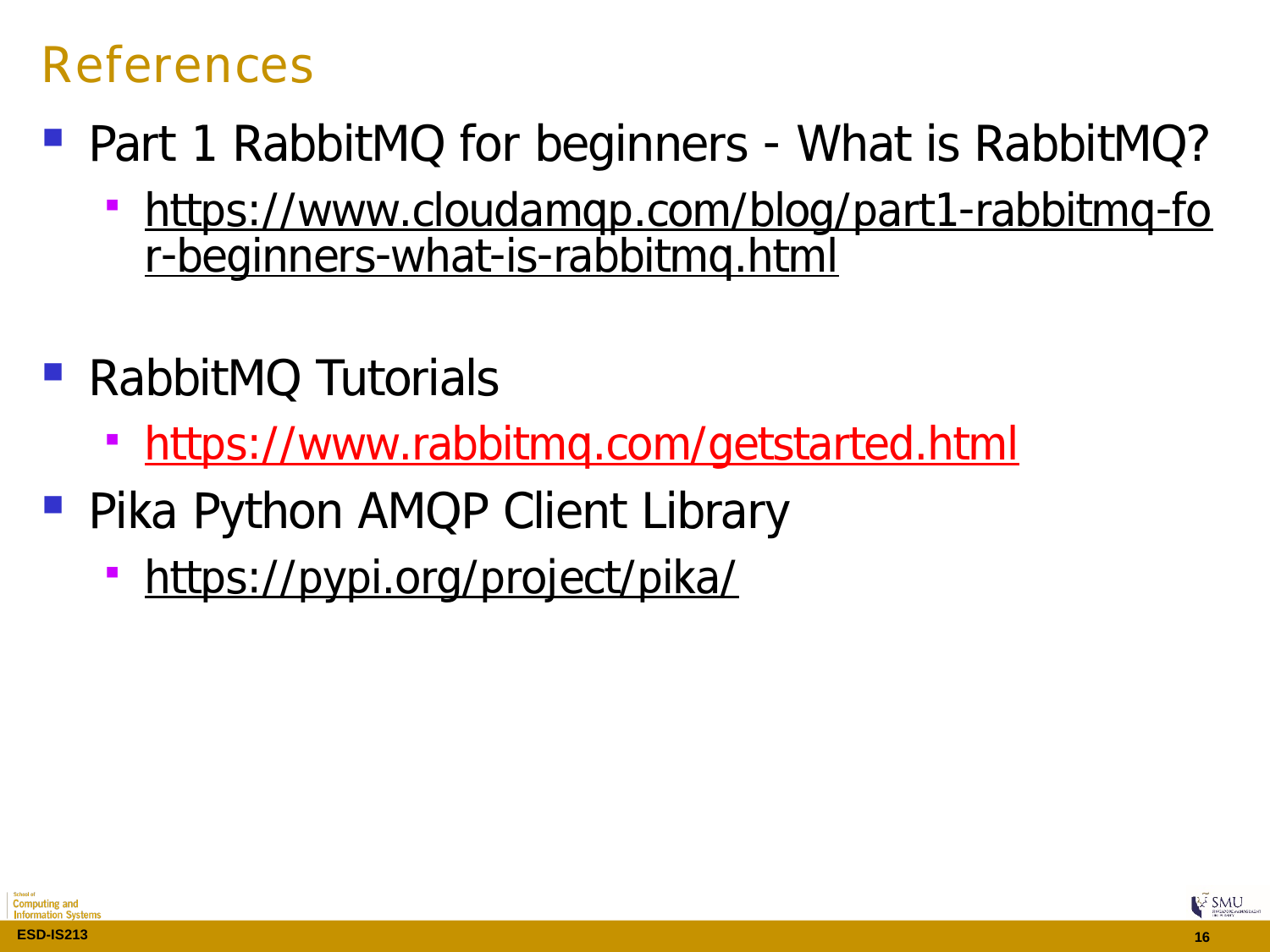

# References
Part 1 RabbitMQ for beginners - What is RabbitMQ?
https://www.cloudamqp.com/blog/part1-rabbitmq-for-beginners-what-is-rabbitmq.html
RabbitMQ Tutorials
https://www.rabbitmq.com/getstarted.html
Pika Python AMQP Client Library
https://pypi.org/project/pika/
16